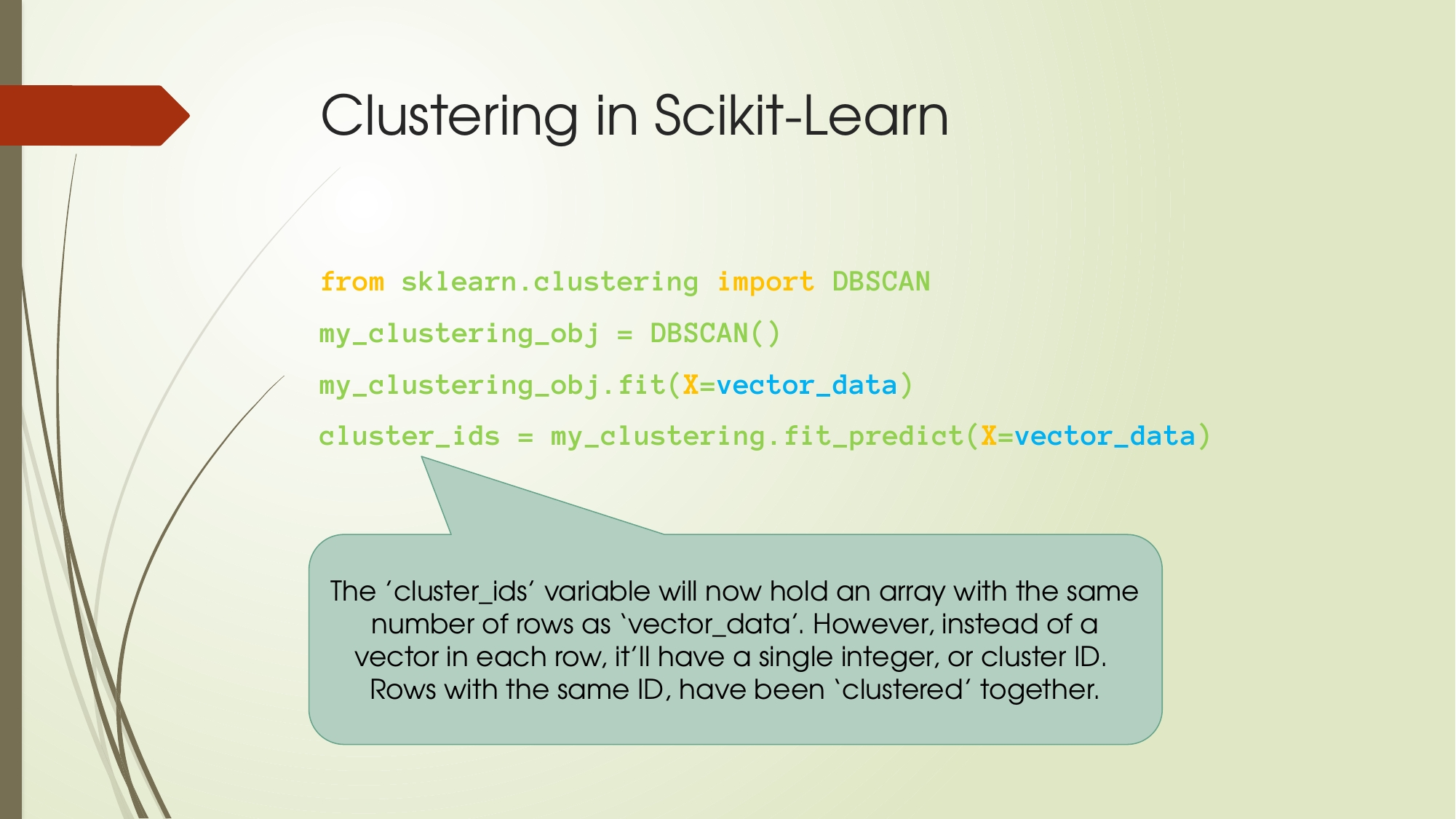

# Clustering in Scikit-Learn
from sklearn.clustering import DBSCAN
my_clustering_obj = DBSCAN()
my_clustering_obj.fit(X=vector_data)
cluster_ids = my_clustering.fit_predict(X=vector_data)

The ’cluster_ids’ variable will now hold an array with the same number of rows as ‘vector_data’. However, instead of a vector in each row, it’ll have a single integer, or cluster ID.  Rows with the same ID, have been ‘clustered’ together.